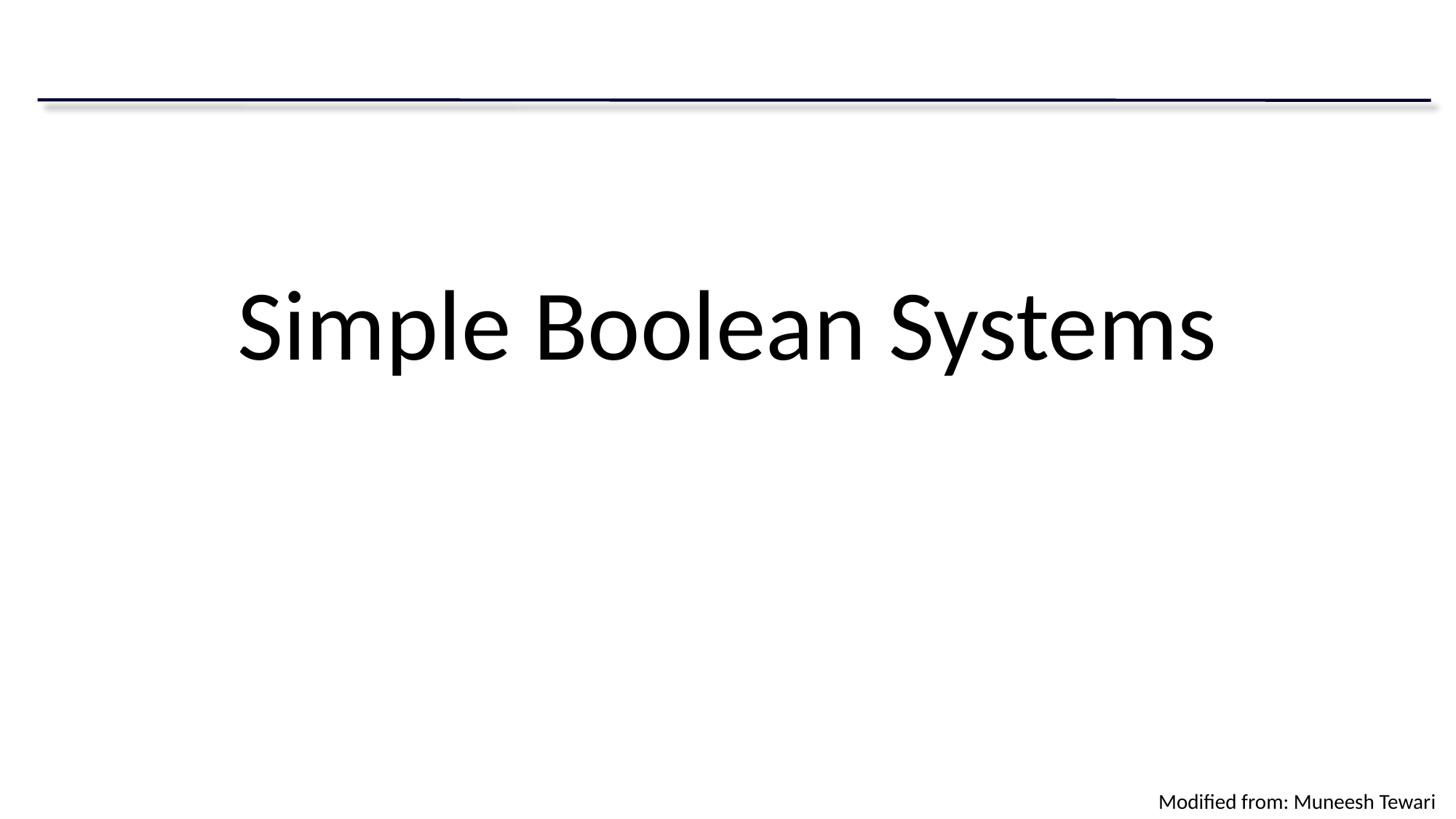

# Simple Boolean Systems
Modified from: Muneesh Tewari